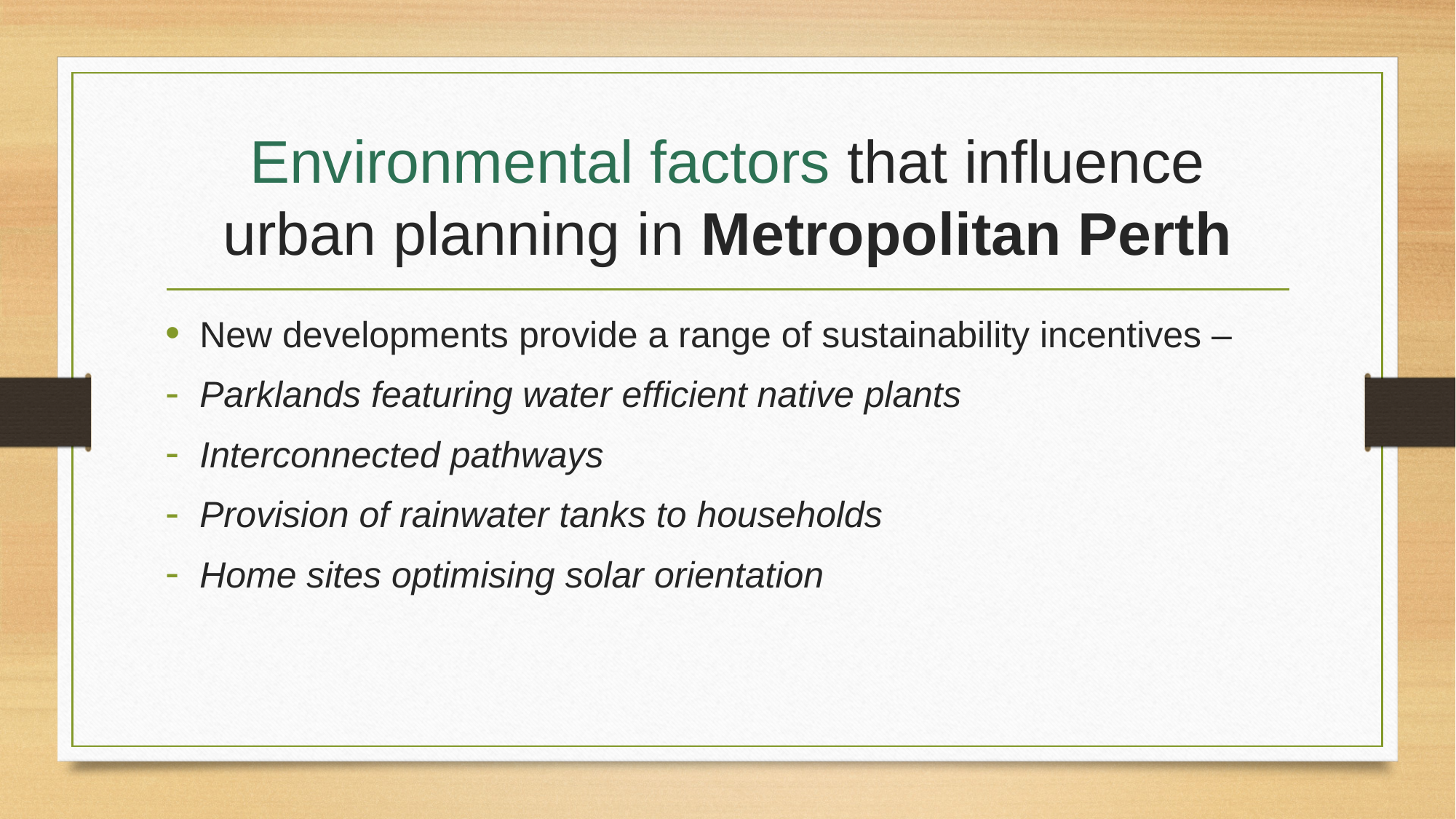

# Environmental factors that influence urban planning in Metropolitan Perth
New developments provide a range of sustainability incentives –
Parklands featuring water efficient native plants
Interconnected pathways
Provision of rainwater tanks to households
Home sites optimising solar orientation